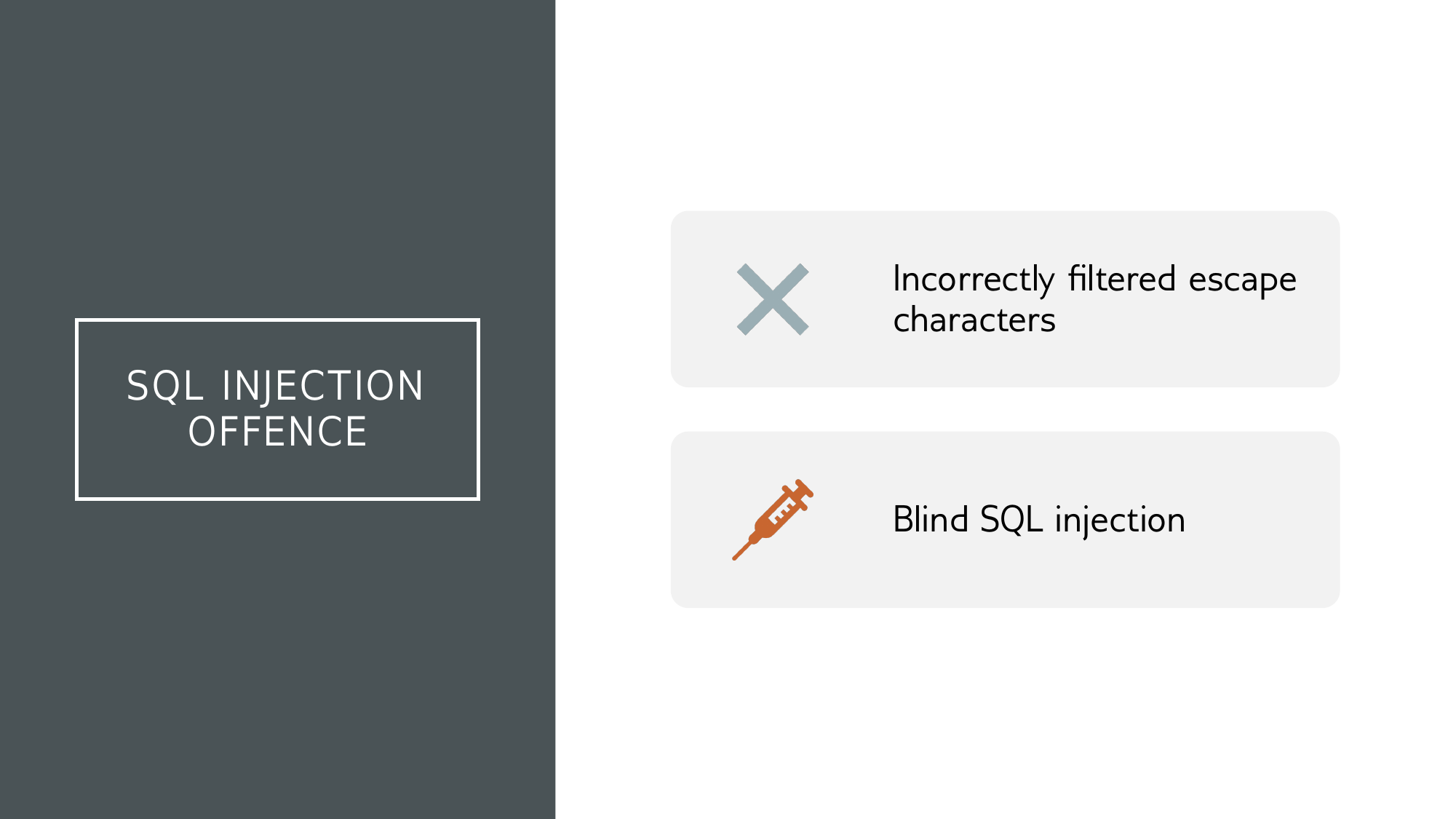

Incorrectly filtered escape characters
Blind SQL injection
# SQL injection Offence